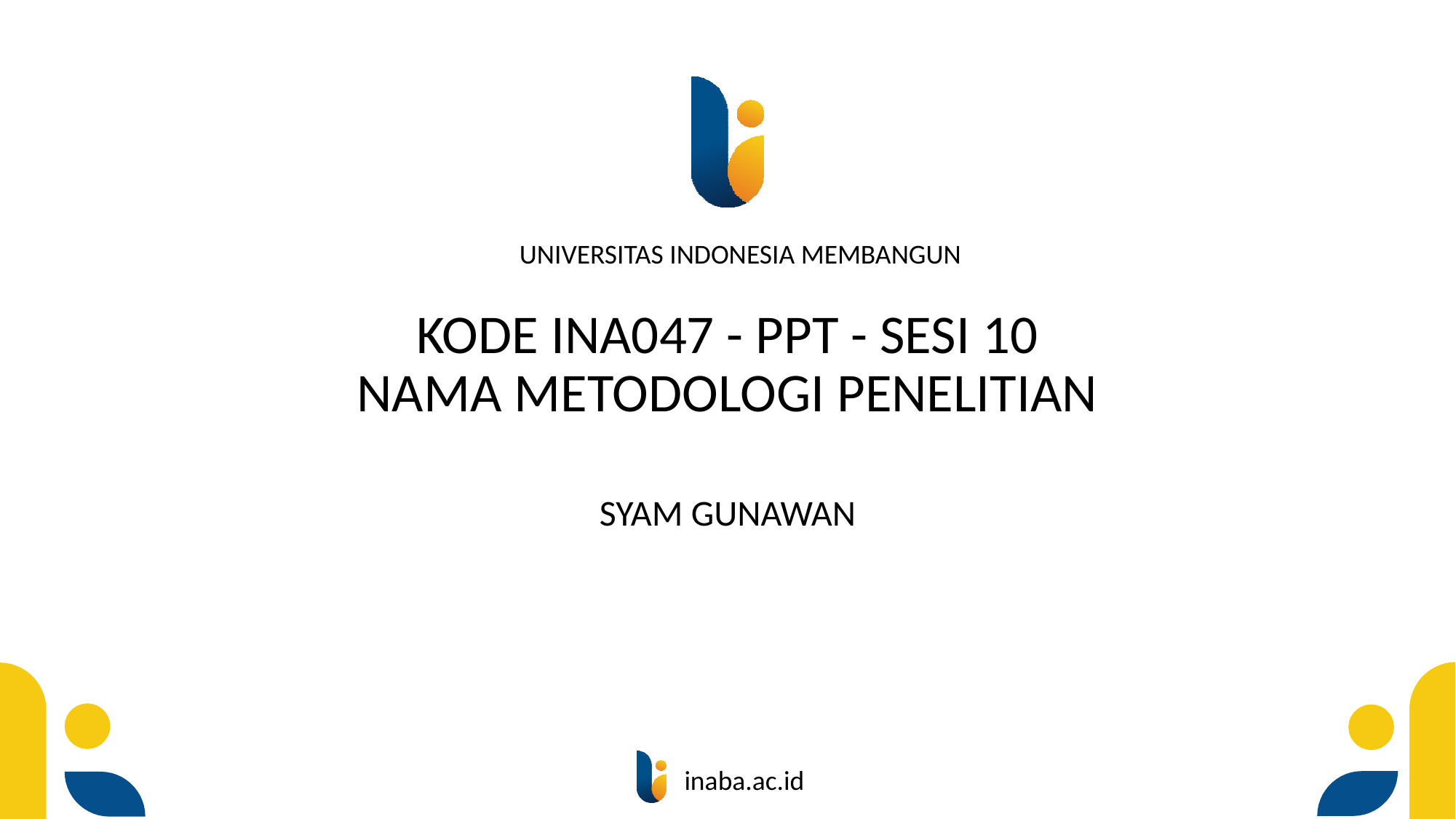

# KODE INA047 - PPT - SESI 10 NAMA METODOLOGI PENELITIAN

SYAM GUNAWAN